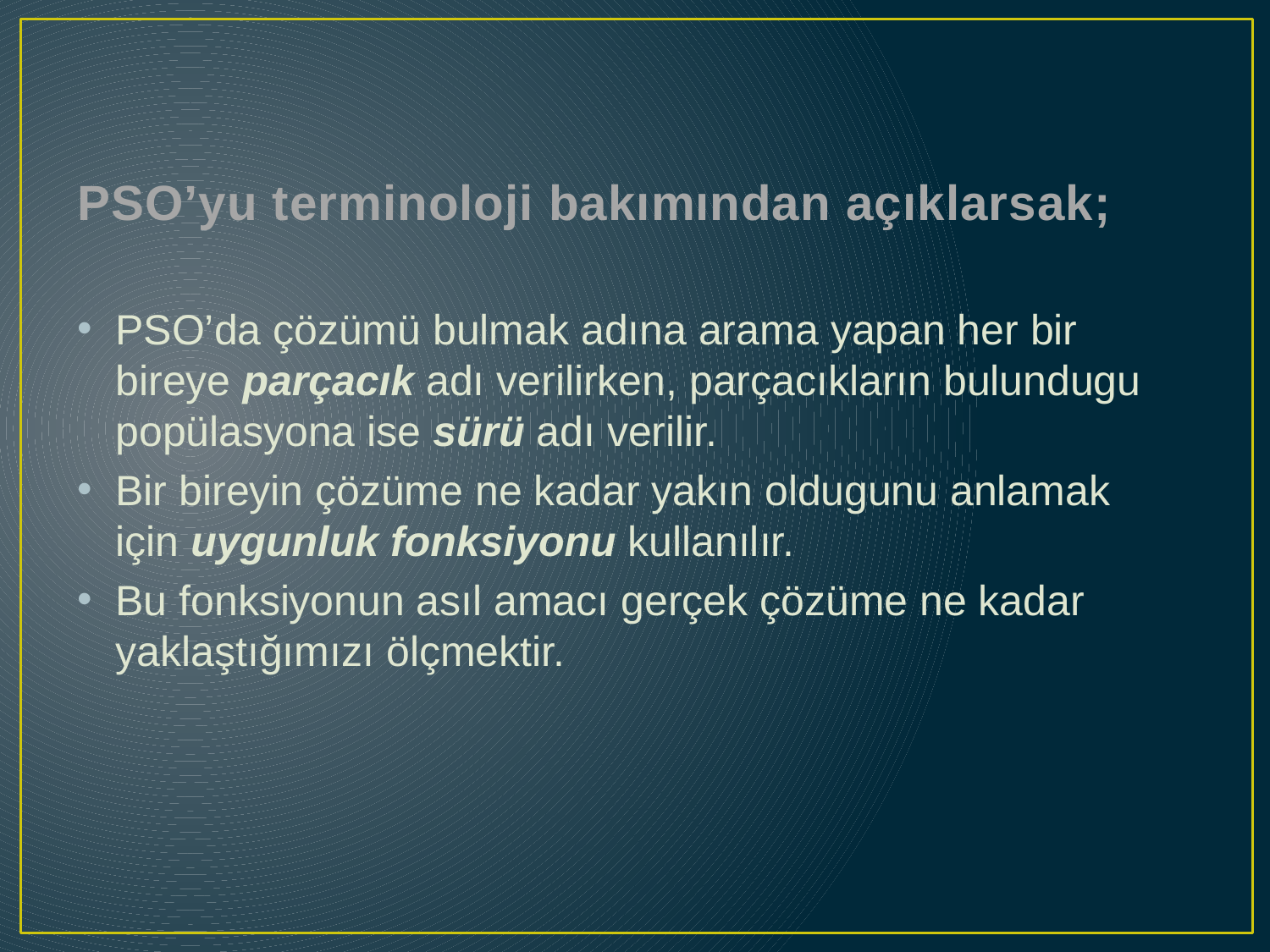

# PSO’yu terminoloji bakımından açıklarsak;
PSO’da çözümü bulmak adına arama yapan her bir bireye parçacık adı verilirken, parçacıkların bulundugu popülasyona ise sürü adı verilir.
Bir bireyin çözüme ne kadar yakın oldugunu anlamak için uygunluk fonksiyonu kullanılır.
Bu fonksiyonun asıl amacı gerçek çözüme ne kadar yaklaştığımızı ölçmektir.